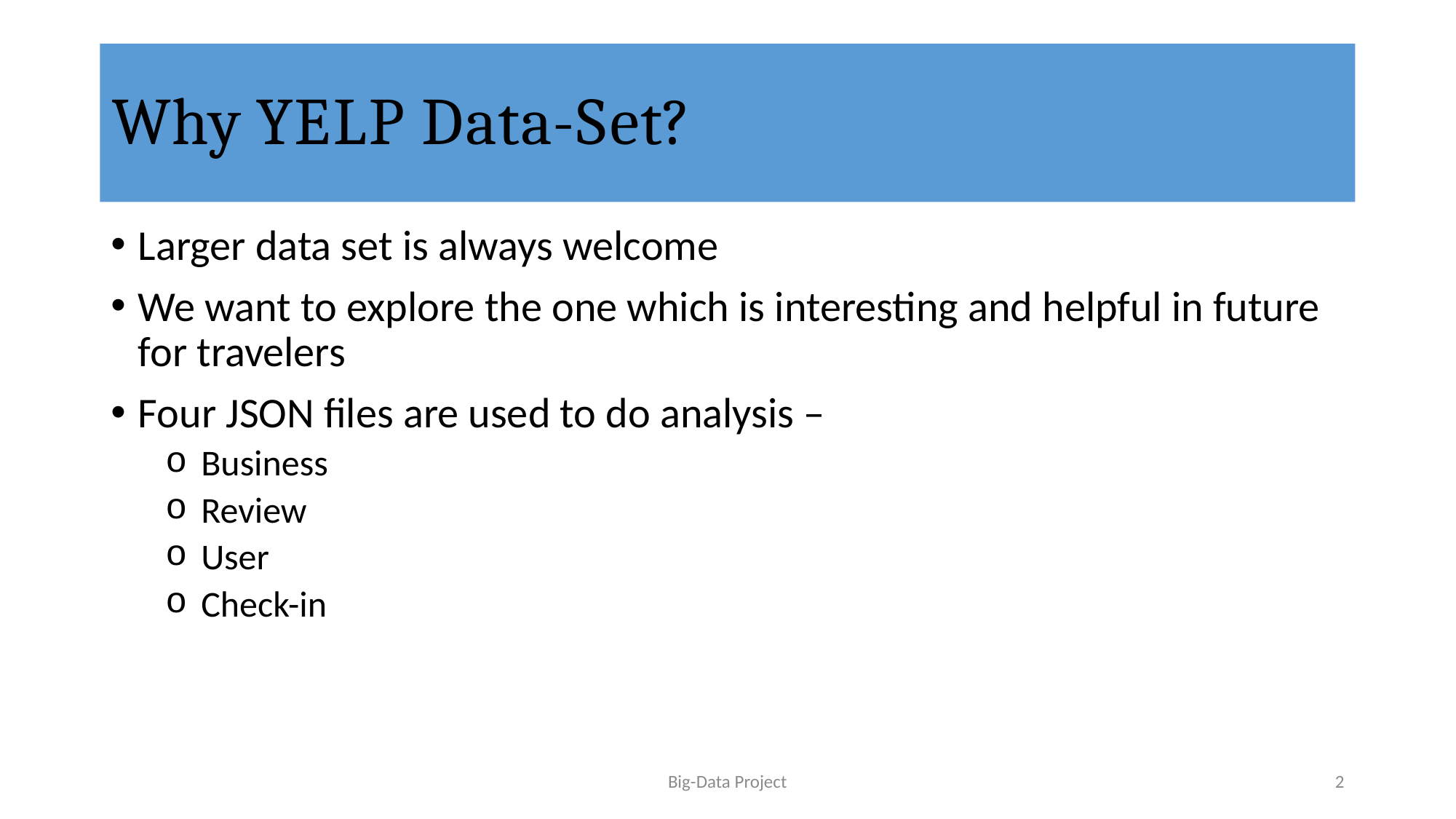

# Why YELP Data-Set?
Larger data set is always welcome
We want to explore the one which is interesting and helpful in future for travelers
Four JSON files are used to do analysis –
 Business
 Review
 User
 Check-in

Big-Data Project
2